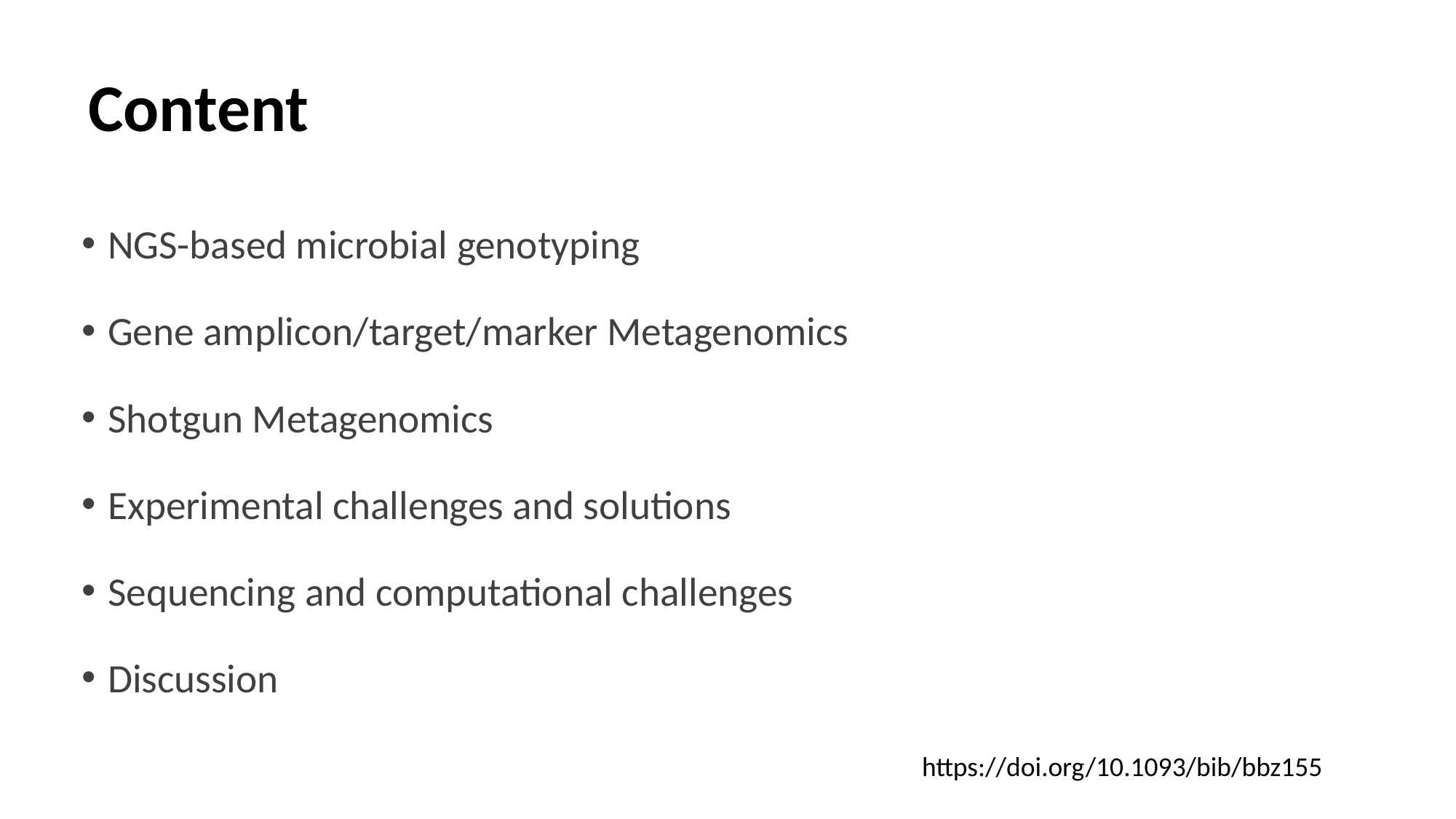

# Content
NGS-based microbial genotyping
Gene amplicon/target/marker Metagenomics
Shotgun Metagenomics
Experimental challenges and solutions
Sequencing and computational challenges
Discussion
https://doi.org/10.1093/bib/bbz155